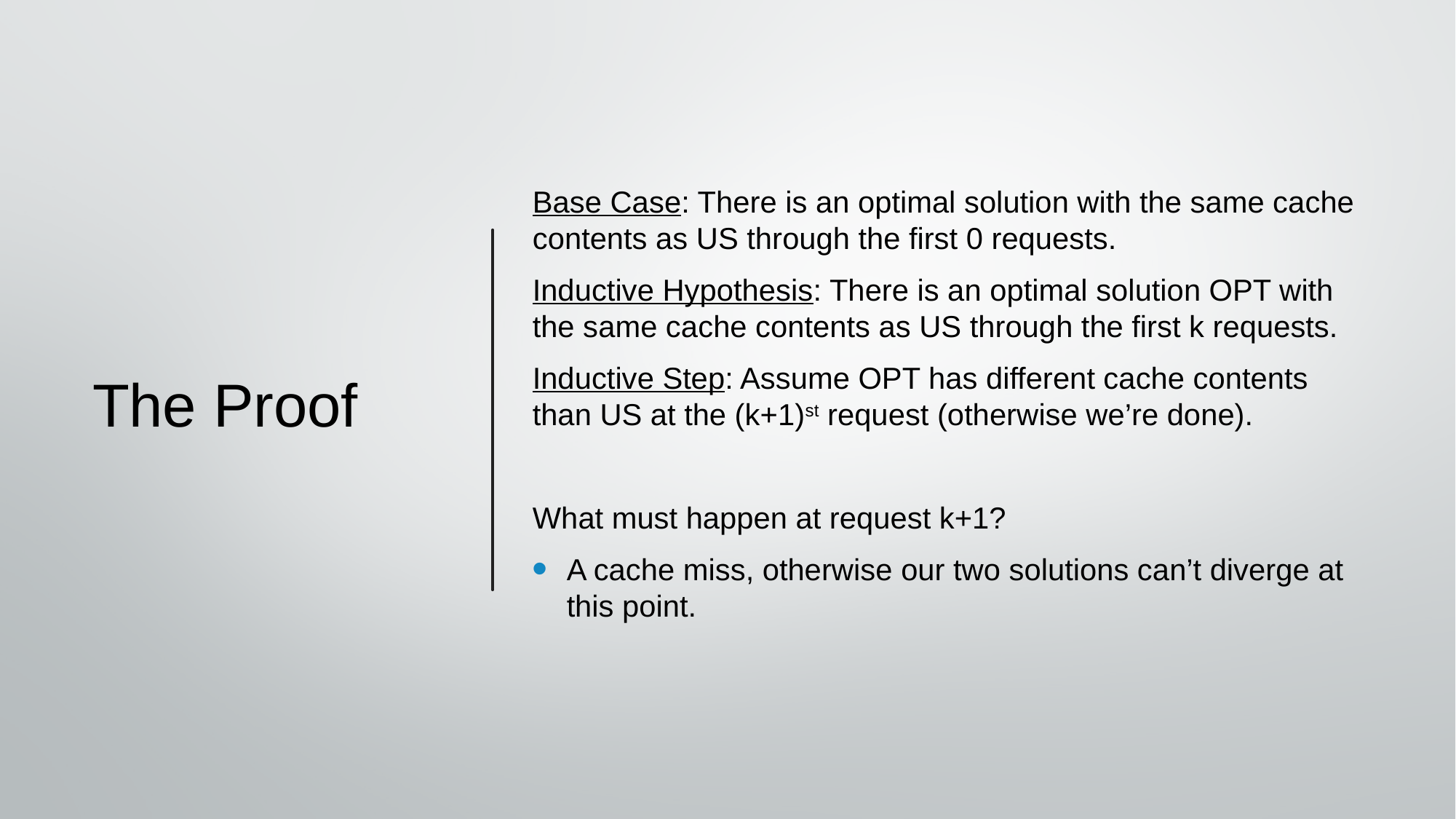

# The Proof
Base Case: There is an optimal solution with the same cache contents as US through the first 0 requests.
Inductive Hypothesis: There is an optimal solution OPT with the same cache contents as US through the first k requests.
Inductive Step: Assume OPT has different cache contents than US at the (k+1)st request (otherwise we’re done).

What must happen at request k+1?
A cache miss, otherwise our two solutions can’t diverge at this point.